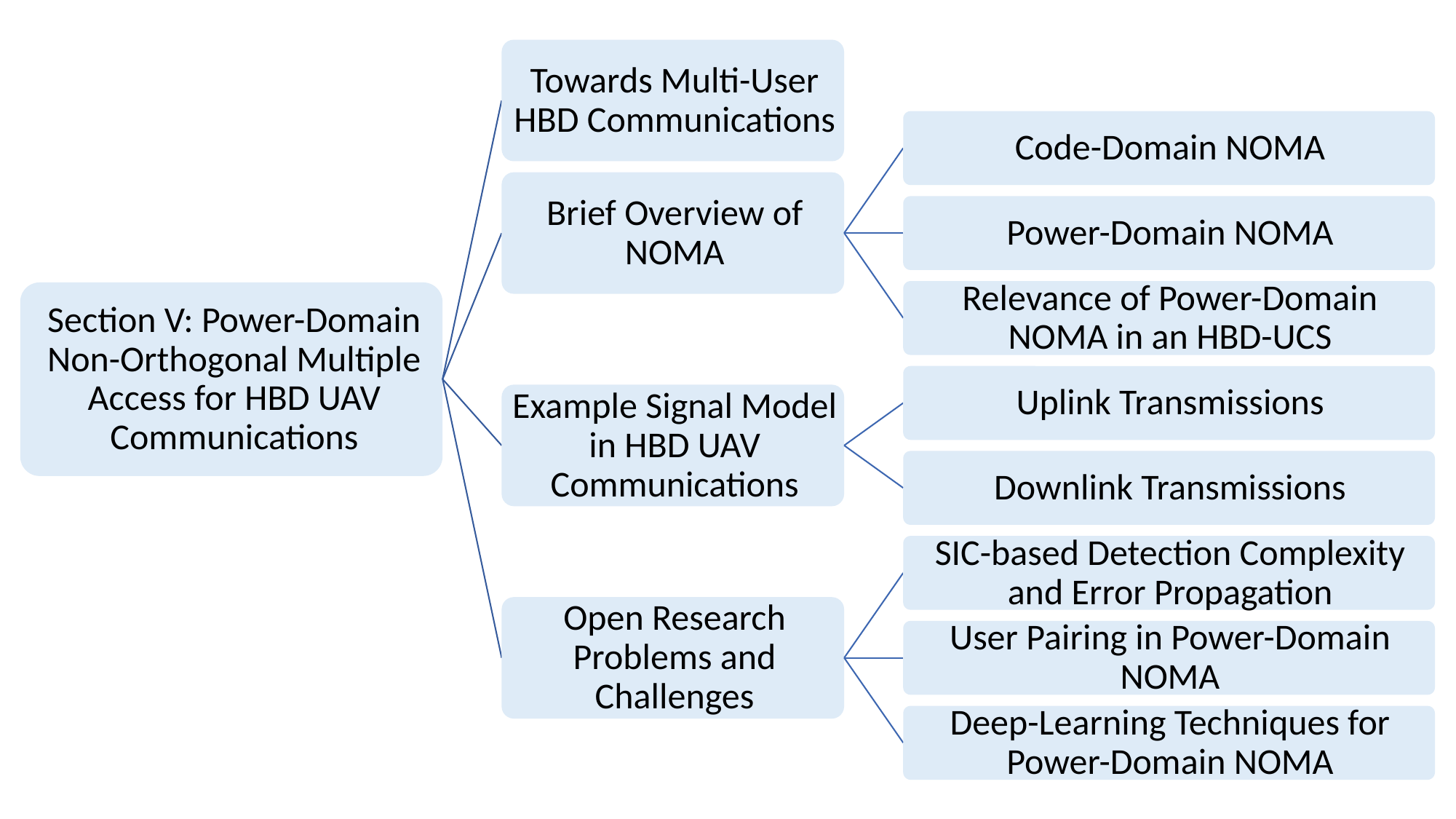

Section V: Power-Domain Non-Orthogonal Multiple Access for HBD UAV Communications

Towards Multi-User HBD Communications

Brief Overview of NOMA

Code-Domain NOMA

Power-Domain NOMA

Relevance of Power-Domain NOMA in an HBD-UCS

Example Signal Model in HBD UAV Communications

Uplink Transmissions

Downlink Transmissions

Open Research Problems and Challenges

SIC-based Detection Complexity and Error Propagation

User Pairing in Power-Domain NOMA

Deep-Learning Techniques for Power-Domain NOMA